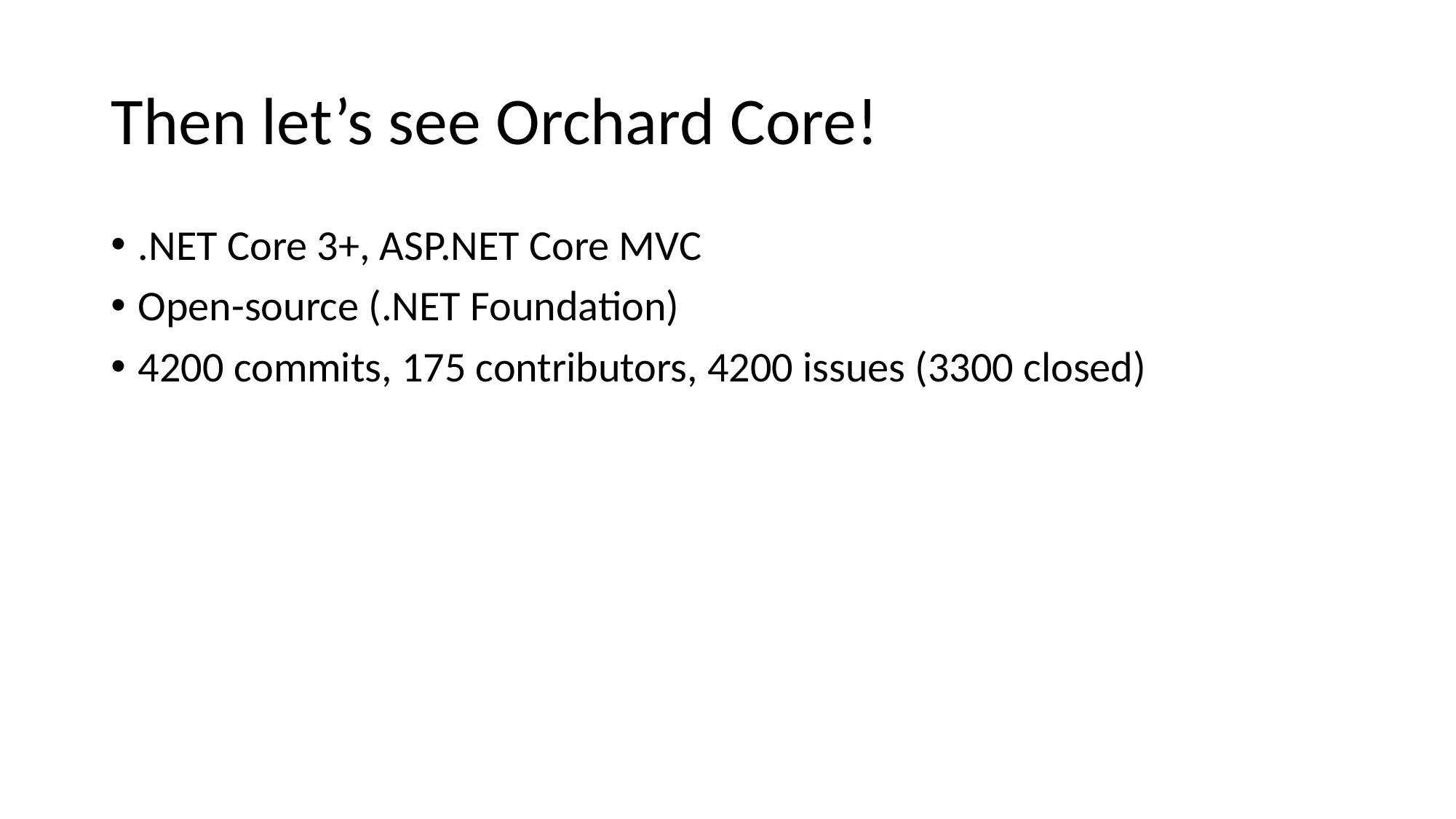

# Then let’s see Orchard Core!
.NET Core 3+, ASP.NET Core MVC
Open-source (.NET Foundation)
4200 commits, 175 contributors, 4200 issues (3300 closed)